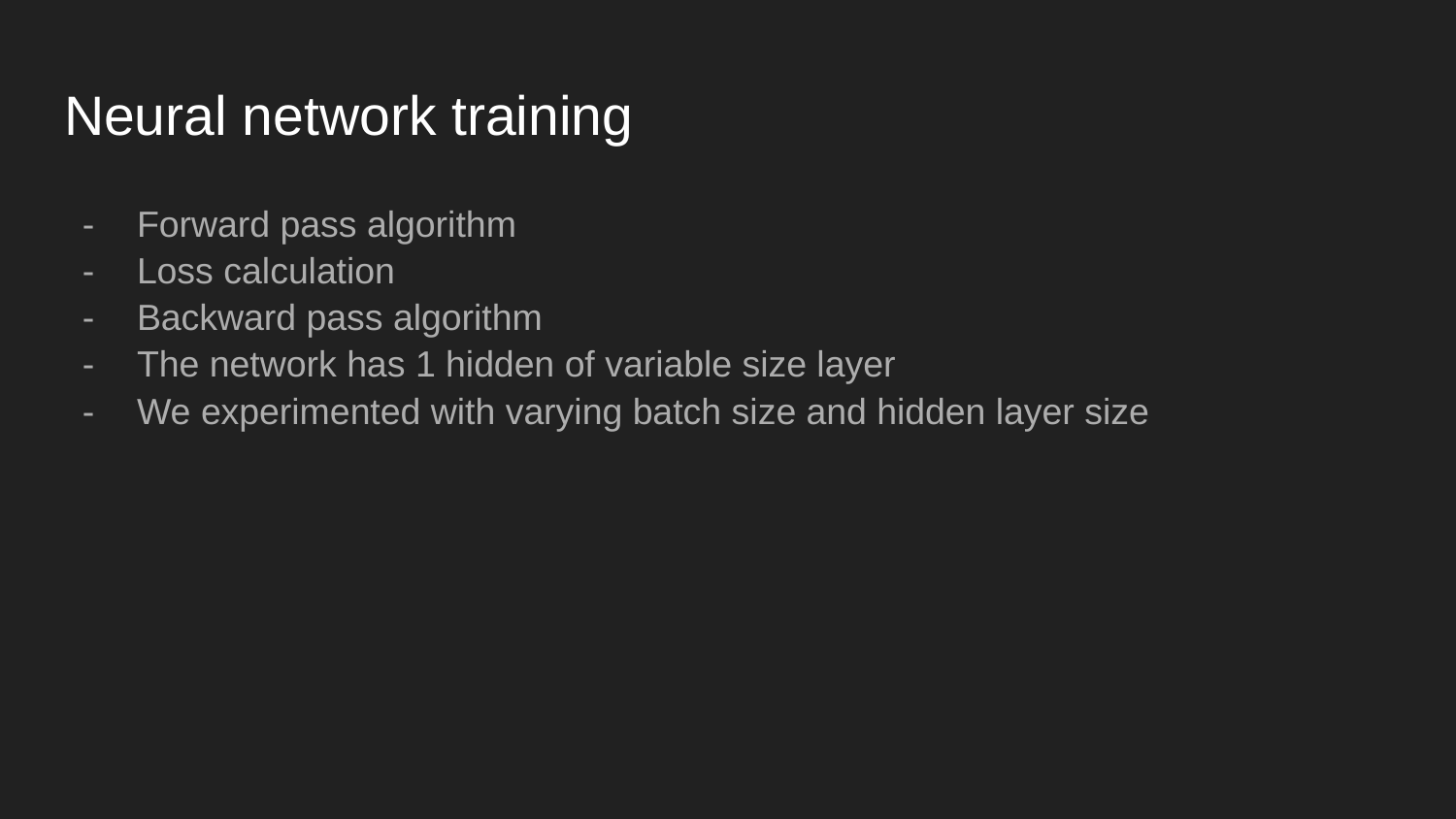

# Neural network training
Forward pass algorithm
Loss calculation
Backward pass algorithm
The network has 1 hidden of variable size layer
We experimented with varying batch size and hidden layer size